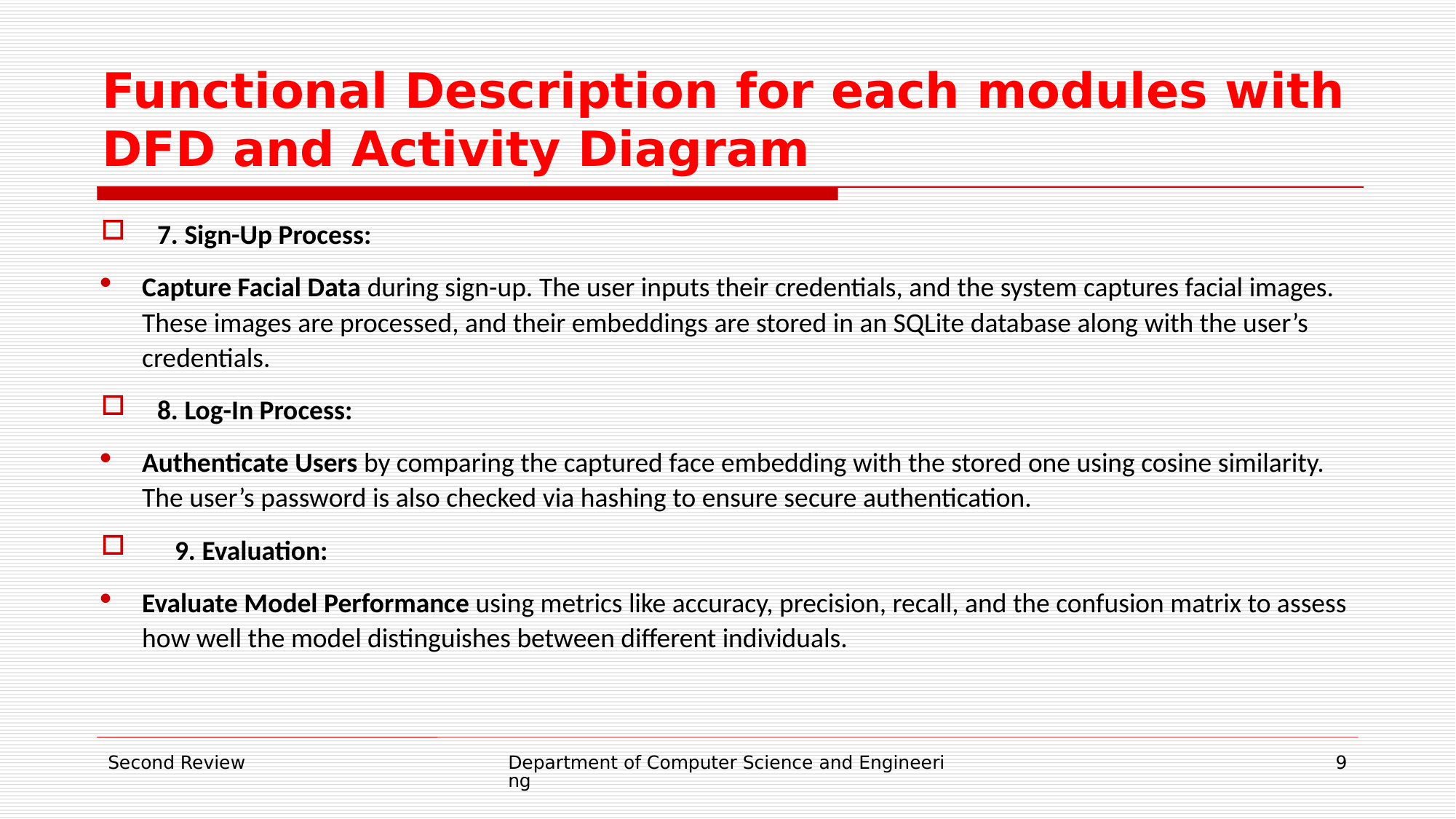

# Functional Description for each modules with DFD and Activity Diagram
7. Sign-Up Process:
Capture Facial Data during sign-up. The user inputs their credentials, and the system captures facial images. These images are processed, and their embeddings are stored in an SQLite database along with the user’s credentials.
8. Log-In Process:
Authenticate Users by comparing the captured face embedding with the stored one using cosine similarity. The user’s password is also checked via hashing to ensure secure authentication.
  9. Evaluation:
Evaluate Model Performance using metrics like accuracy, precision, recall, and the confusion matrix to assess how well the model distinguishes between different individuals.

Second Review
Department of Computer Science and Engineering
9